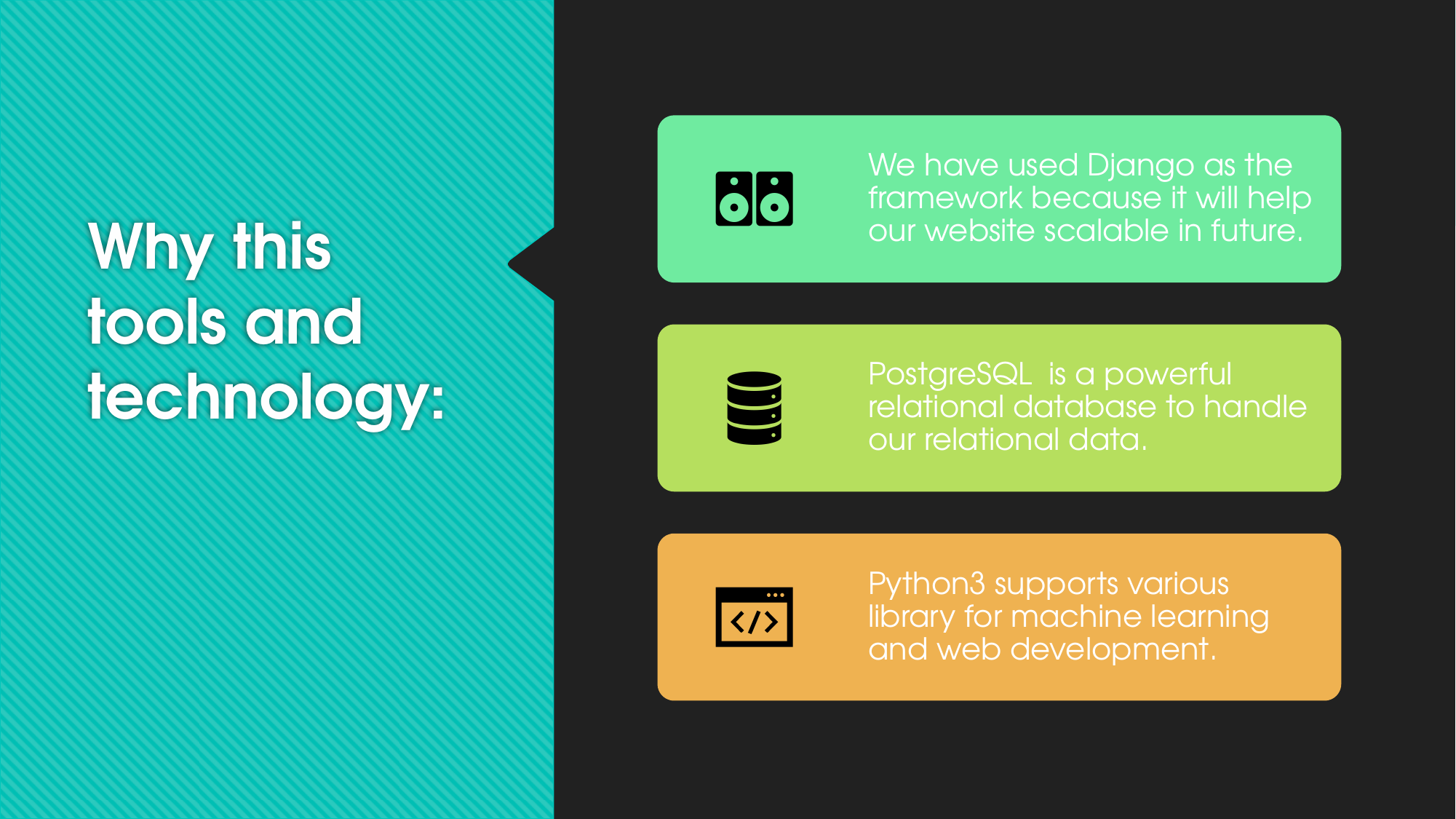

We have used Django as the framework because it will help our website scalable in future.
PostgreSQL  is a powerful relational database to handle our relational data.
Python3 supports various library for machine learning and web development.
# Why this tools and technology: